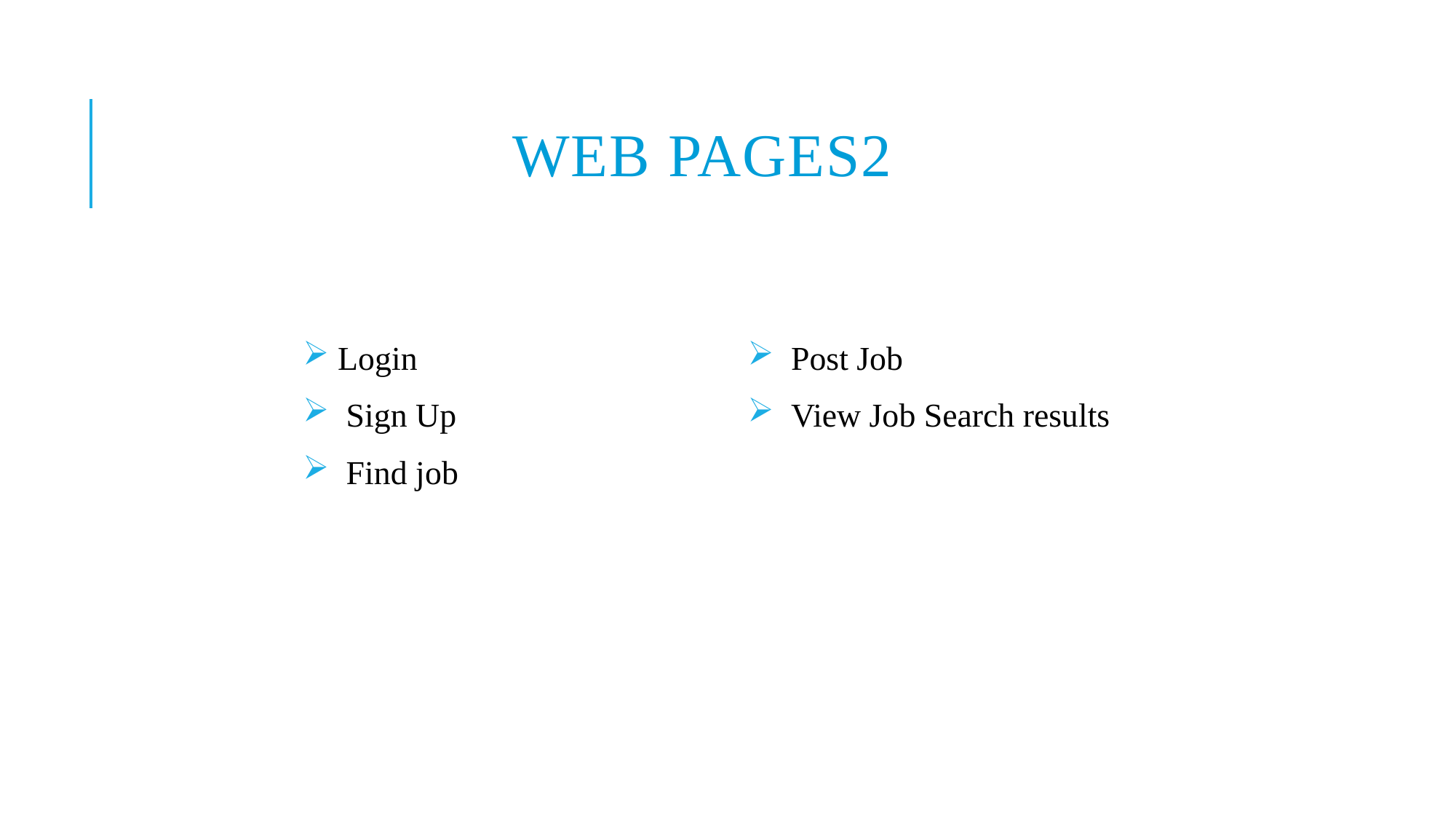

# Web PAGES2
 Login
  Sign Up
  Find job
  Post Job
  View Job Search results